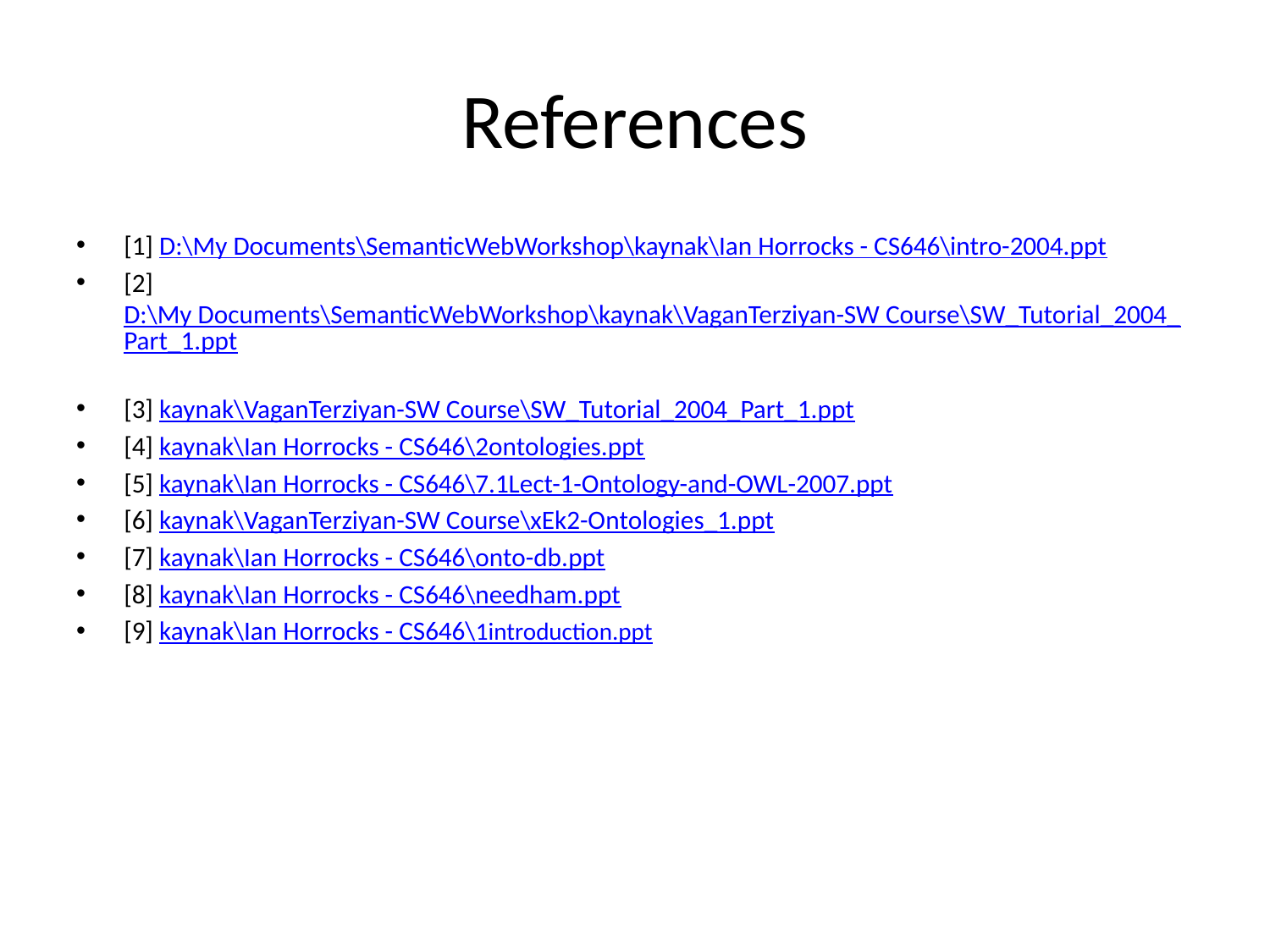

# References
[1] D:\My Documents\SemanticWebWorkshop\kaynak\Ian Horrocks - CS646\intro-2004.ppt
[2] D:\My Documents\SemanticWebWorkshop\kaynak\VaganTerziyan-SW Course\SW_Tutorial_2004_Part_1.ppt
[3] kaynak\VaganTerziyan-SW Course\SW_Tutorial_2004_Part_1.ppt
[4] kaynak\Ian Horrocks - CS646\2ontologies.ppt
[5] kaynak\Ian Horrocks - CS646\7.1Lect-1-Ontology-and-OWL-2007.ppt
[6] kaynak\VaganTerziyan-SW Course\xEk2-Ontologies_1.ppt
[7] kaynak\Ian Horrocks - CS646\onto-db.ppt
[8] kaynak\Ian Horrocks - CS646\needham.ppt
[9] kaynak\Ian Horrocks - CS646\1introduction.ppt